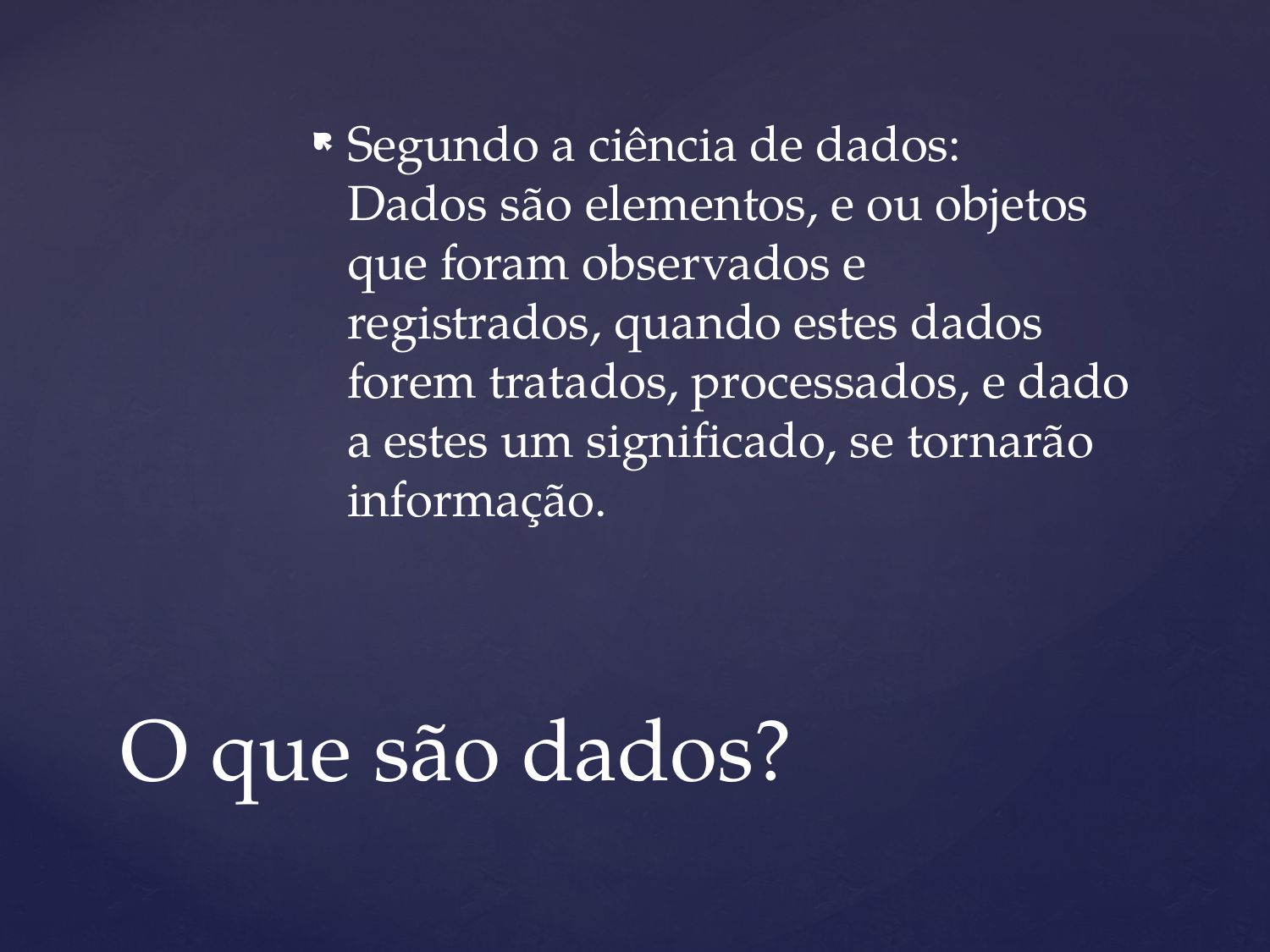

Segundo a ciência de dados:
Dados são elementos, e ou objetos que foram observados e registrados, quando estes dados forem tratados, processados, e dado a estes um significado, se tornarão informação.
# O que são dados?